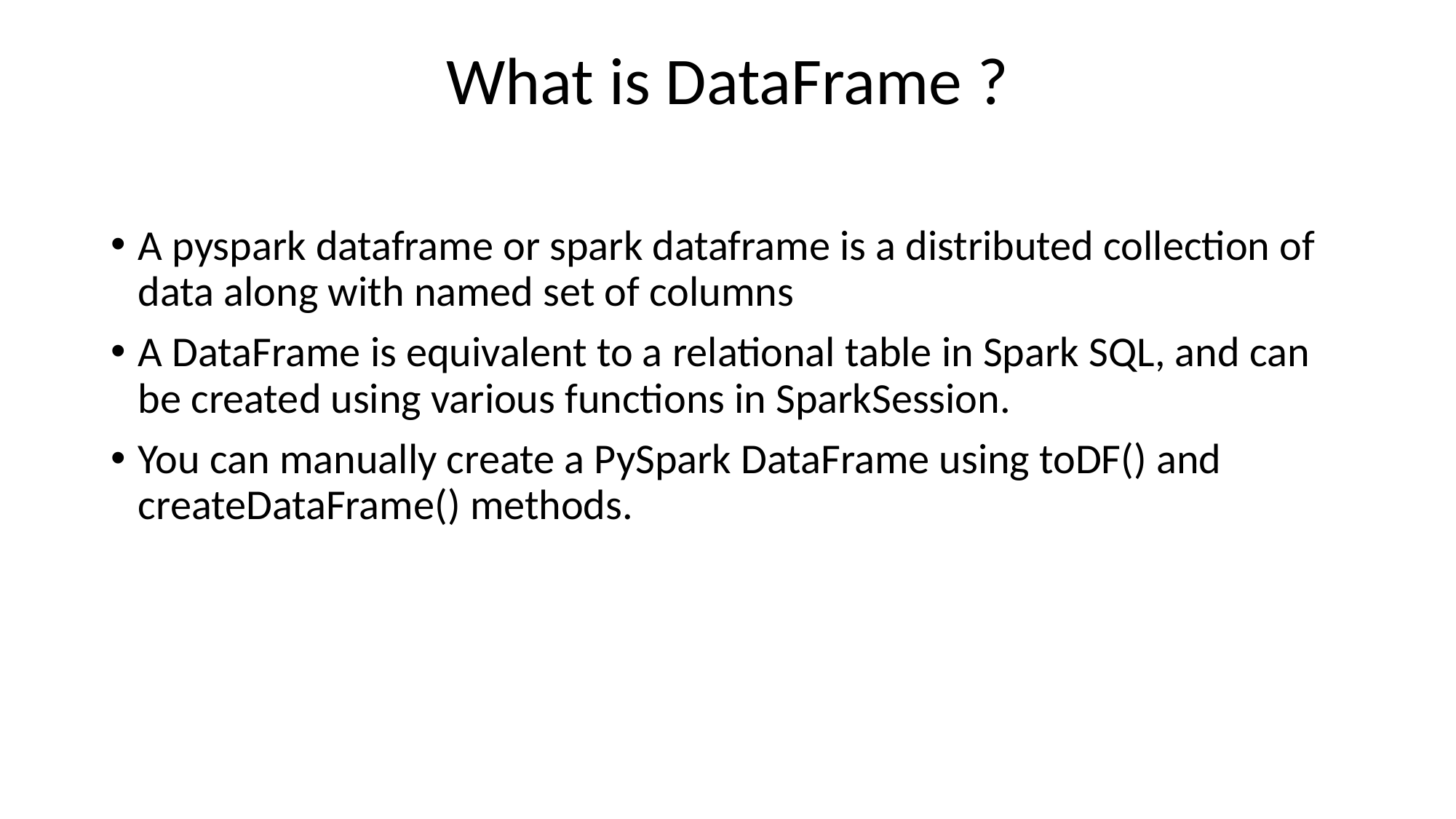

# What is DataFrame ?
A pyspark dataframe or spark dataframe is a distributed collection of data along with named set of columns
A DataFrame is equivalent to a relational table in Spark SQL, and can be created using various functions in SparkSession.
You can manually create a PySpark DataFrame using toDF() and createDataFrame() methods.